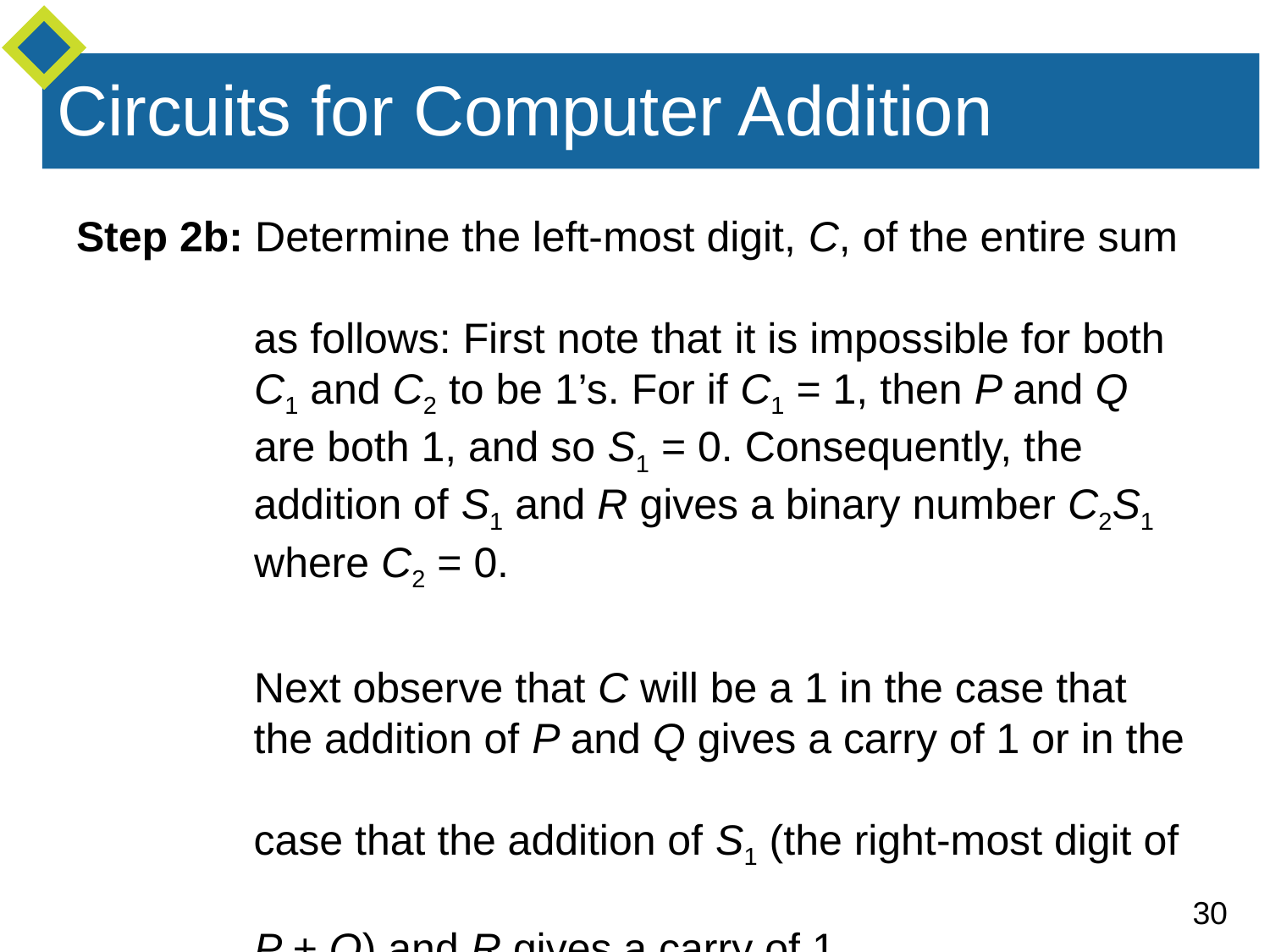

# Circuits for Computer Addition
Step 2b: Determine the left-most digit, C, of the entire sum
           as follows: First note that it is impossible for both
           C1 and C2 to be 1’s. For if C1 = 1, then P and Q
           are both 1, and so S1 = 0. Consequently, the
           addition of S1 and R gives a binary number C2S1
           where C2 = 0.

               Next observe that C will be a 1 in the case that
           the addition of P and Q gives a carry of 1 or in the
           case that the addition of S1 (the right-most digit of
           P + Q) and R gives a carry of 1.